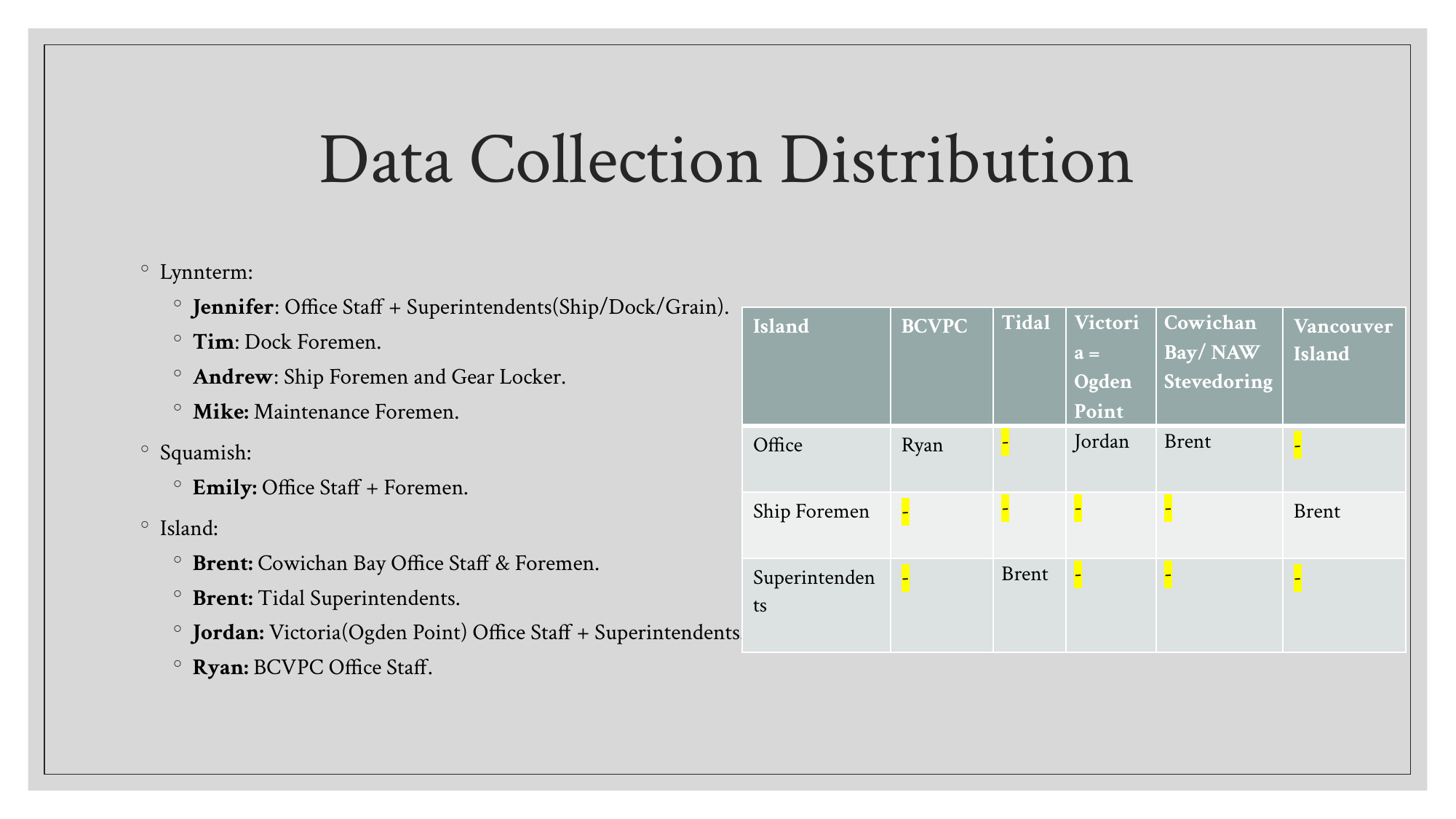

# Data Collection Distribution
Lynnterm:
Jennifer: Office Staff + Superintendents(Ship/Dock/Grain).
Tim: Dock Foremen.
Andrew: Ship Foremen and Gear Locker.
Mike: Maintenance Foremen.
Squamish:
Emily: Office Staff + Foremen.
Island:
Brent: Cowichan Bay Office Staff & Foremen.
Brent: Tidal Superintendents.
Jordan: Victoria(Ogden Point) Office Staff + Superintendents.
Ryan: BCVPC Office Staff.

| Island | BCVPC | Tidal | Victoria = Ogden Point | Cowichan Bay/ NAW Stevedoring | Vancouver Island |
| --- | --- | --- | --- | --- | --- |
| Office | Ryan | - | Jordan | Brent | - |
| Ship Foremen | - | - | - | - | Brent |
| Superintendents | - | Brent | - | - | - |